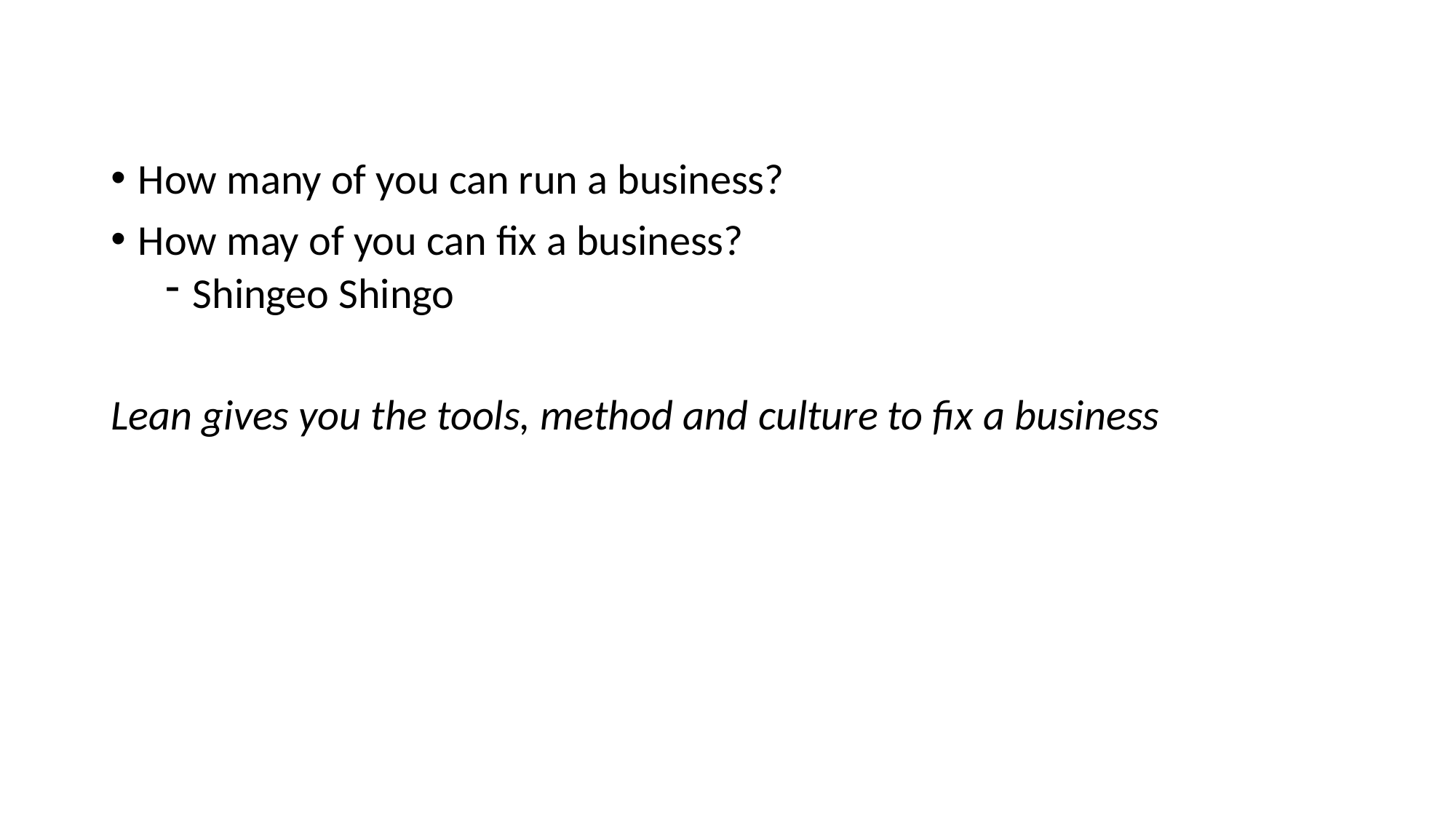

How many of you can run a business?
How may of you can fix a business?
Shingeo Shingo

Lean gives you the tools, method and culture to fix a business